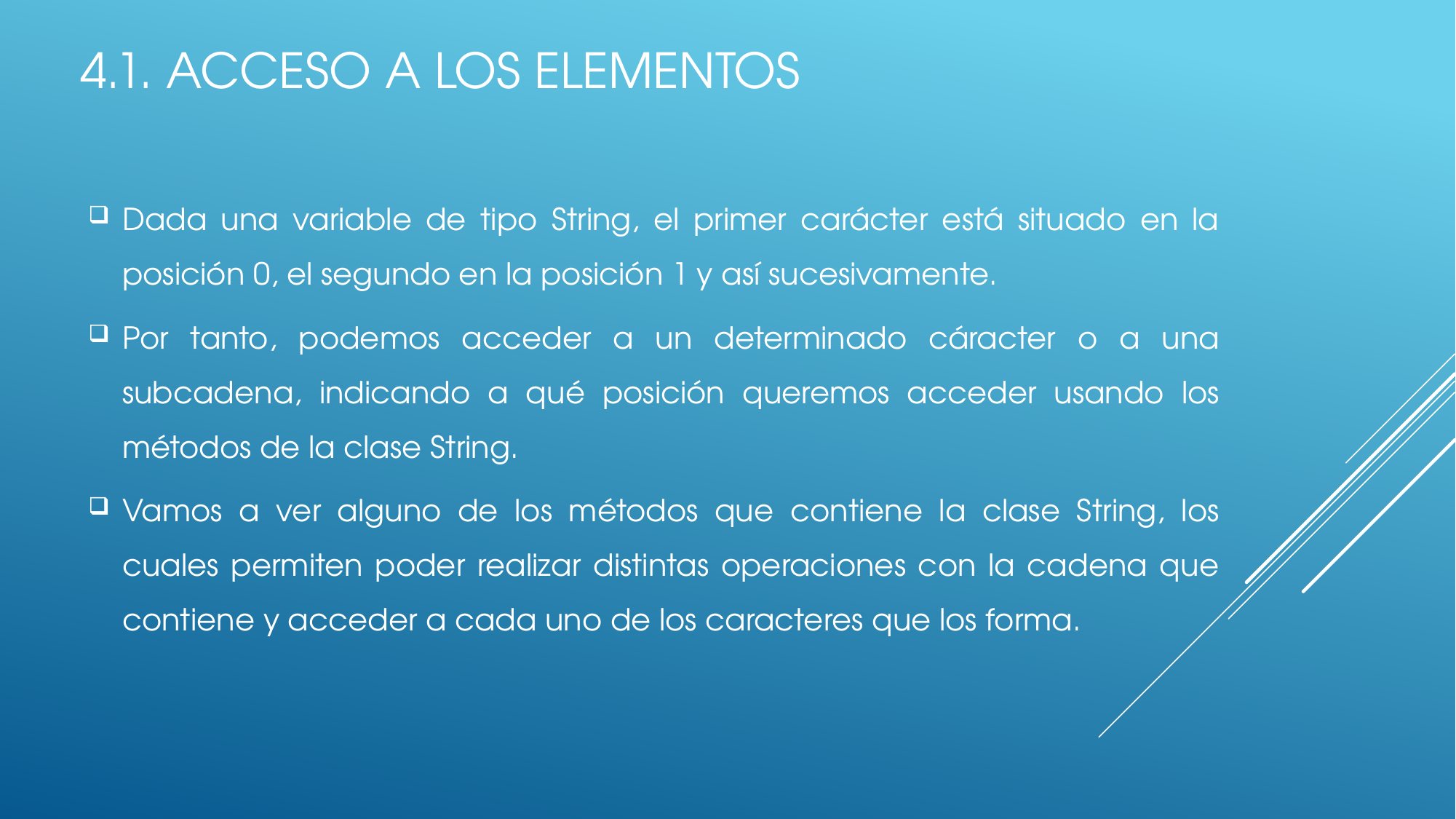

# 4.1. Acceso a los elementos
Dada una variable de tipo String, el primer carácter está situado en la posición 0, el segundo en la posición 1 y así sucesivamente.
Por tanto, podemos acceder a un determinado cáracter o a una subcadena, indicando a qué posición queremos acceder usando los métodos de la clase String.
Vamos a ver alguno de los métodos que contiene la clase String, los cuales permiten poder realizar distintas operaciones con la cadena que contiene y acceder a cada uno de los caracteres que los forma.